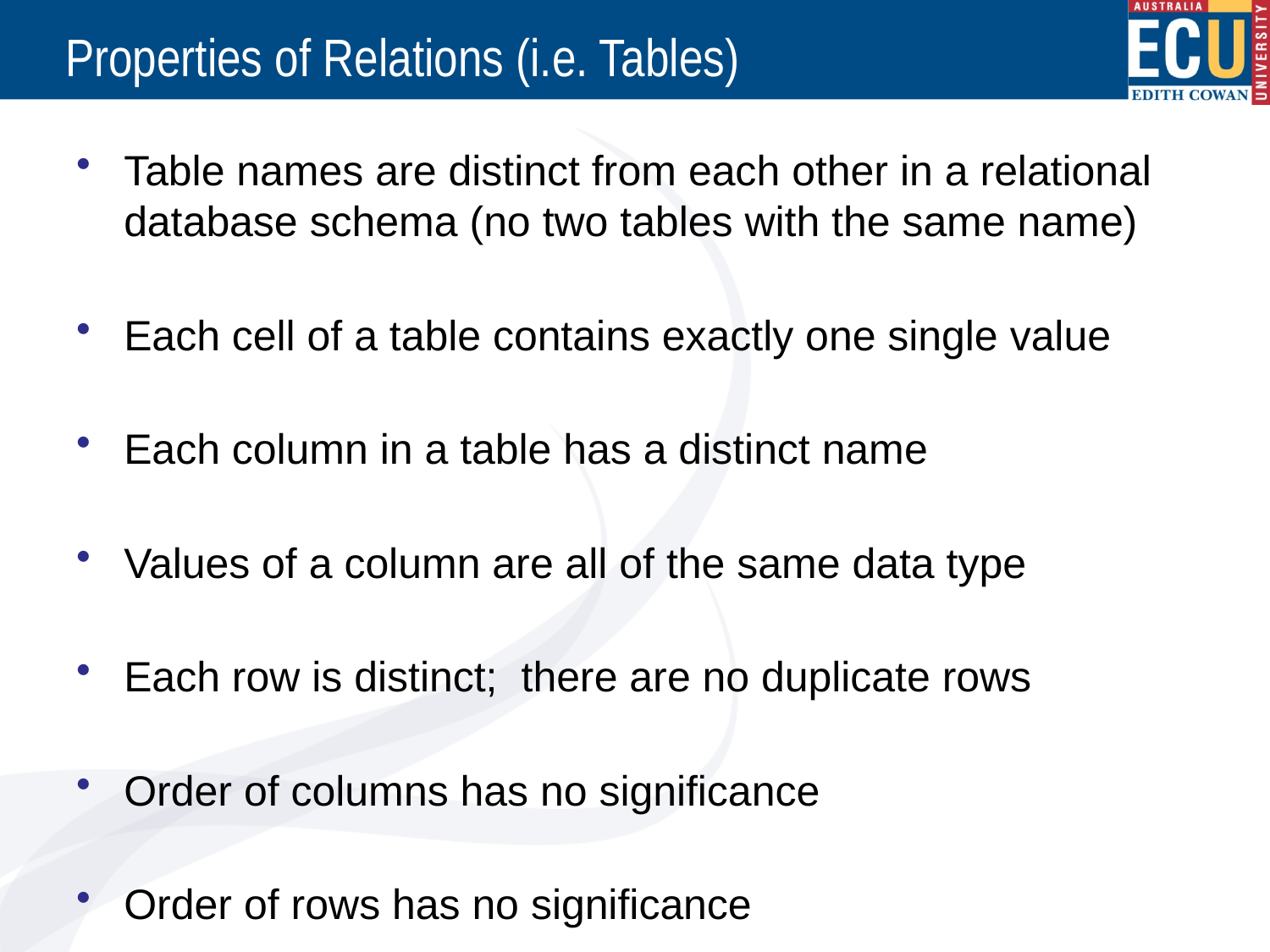

# Properties of Relations (i.e. Tables)
Table names are distinct from each other in a relational database schema (no two tables with the same name)

Each cell of a table contains exactly one single value

Each column in a table has a distinct name

Values of a column are all of the same data type

Each row is distinct;  there are no duplicate rows

Order of columns has no significance

Order of rows has no significance